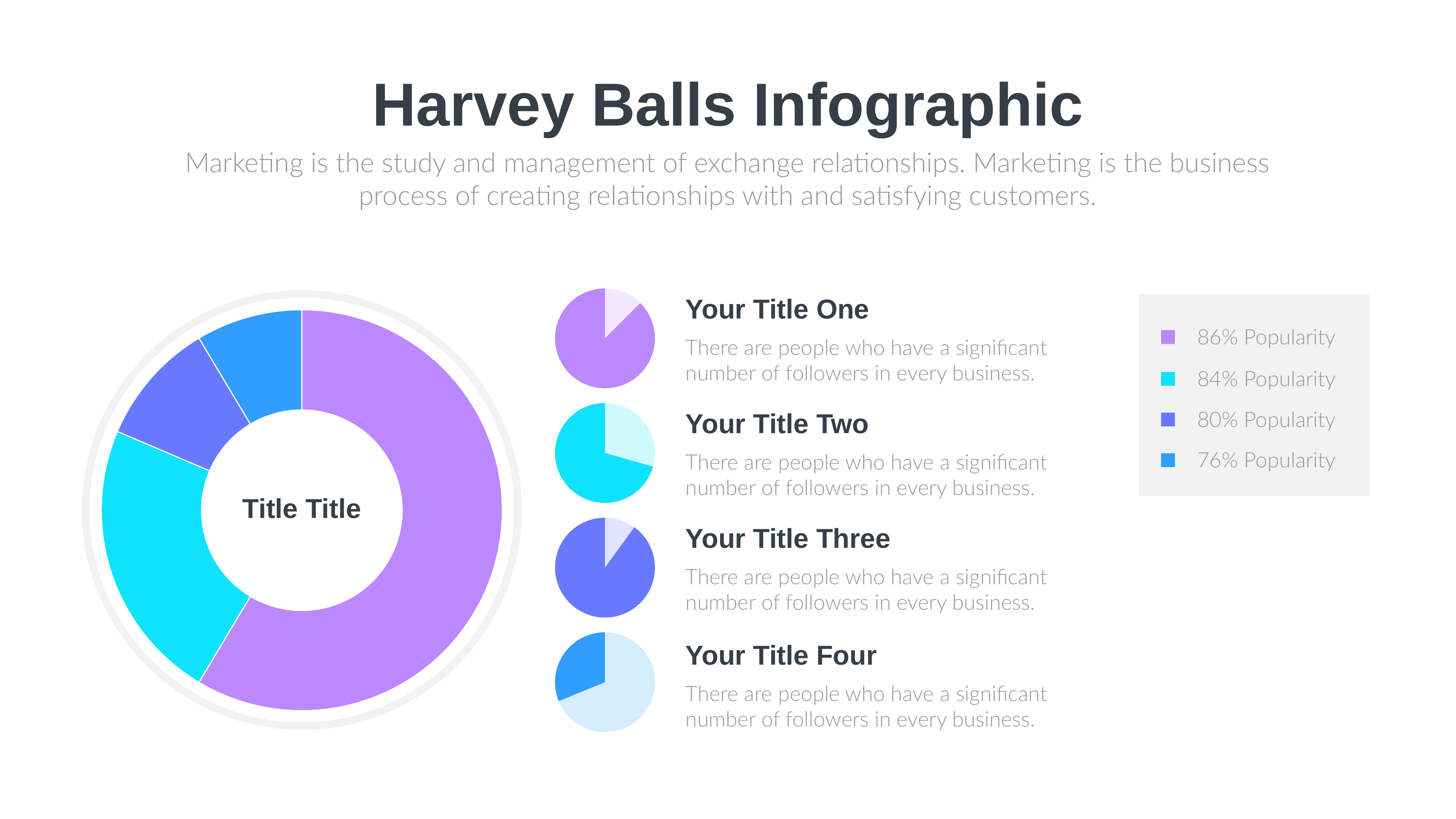

Harvey Balls Infographic
Marketing is the study and management of exchange relationships. Marketing is the business process of creating relationships with and satisfying customers.

### Chart

| Category | Sales |
|---|---|
| 1st Qtr | 8.2 |
| 2nd Qtr | 3.2 |
| 3rd Qtr | 1.4 |
| 4th Qtr | 1.2 |
Title Title

### Chart

| Category | Sales |
|---|---|
| 1st Qtr | 10.0 |
| 2nd Qtr | 70.0 |
Your Title One
There are people who have a significant number of followers in every business.

86% Popularity

84% Popularity

80% Popularity

76% Popularity

### Chart

| Category | Sales |
|---|---|
| 1st Qtr | 25.0 |
| 2nd Qtr | 60.0 |
Your Title Two
There are people who have a significant number of followers in every business.

### Chart

| Category | Sales |
|---|---|
| 1st Qtr | 10.0 |
| 2nd Qtr | 90.0 |
Your Title Three
There are people who have a significant number of followers in every business.

### Chart

| Category | Sales |
|---|---|
| 1st Qtr | 75.0 |
| 2nd Qtr | 34.0 |
Your Title Four
There are people who have a significant number of followers in every business.